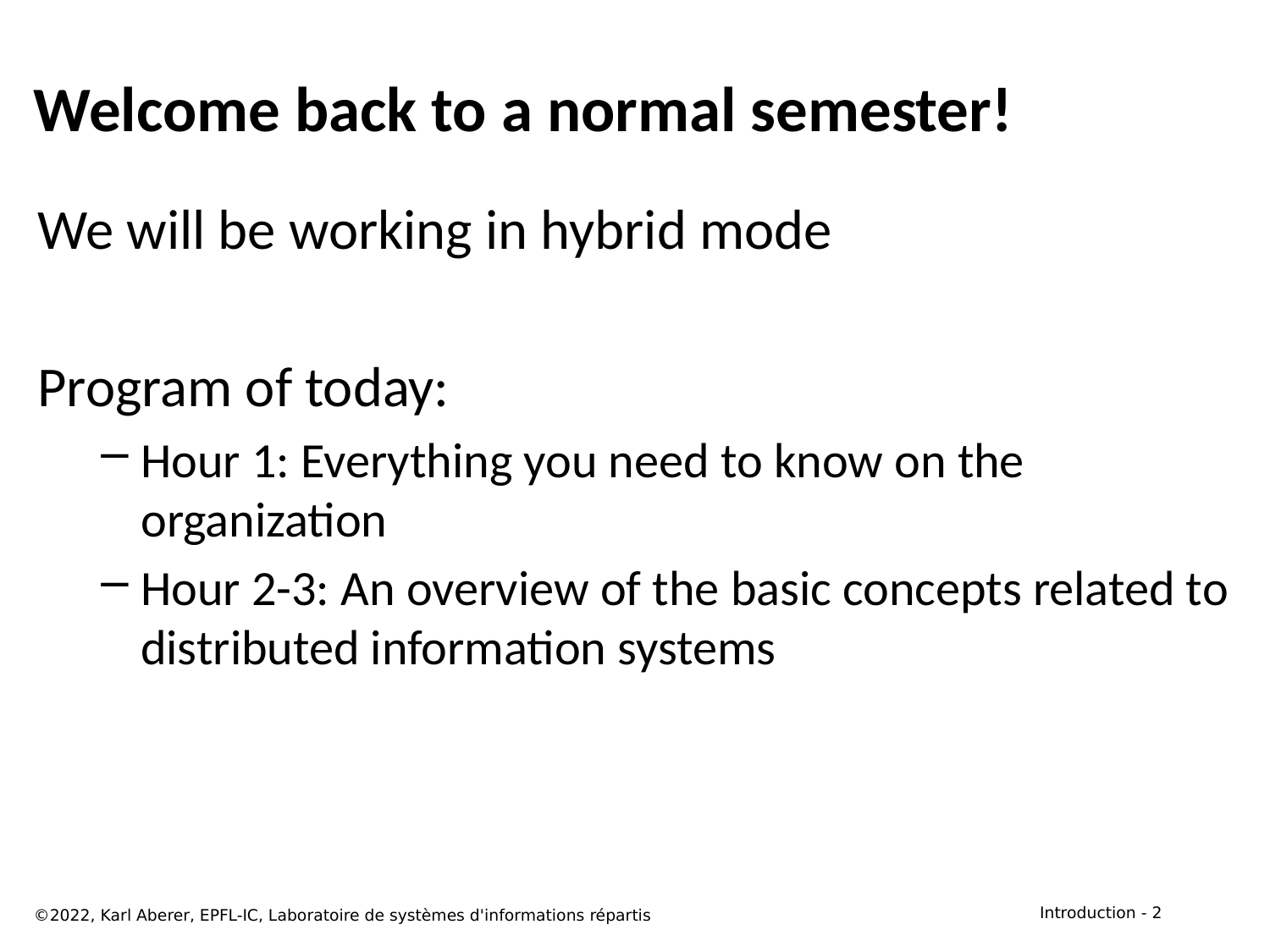

# Welcome back to a normal semester!
We will be working in hybrid mode

Program of today:
Hour 1: Everything you need to know on the organization
Hour 2-3: An overview of the basic concepts related to distributed information systems
©2022, Karl Aberer, EPFL-IC, Laboratoire de systèmes d'informations répartis